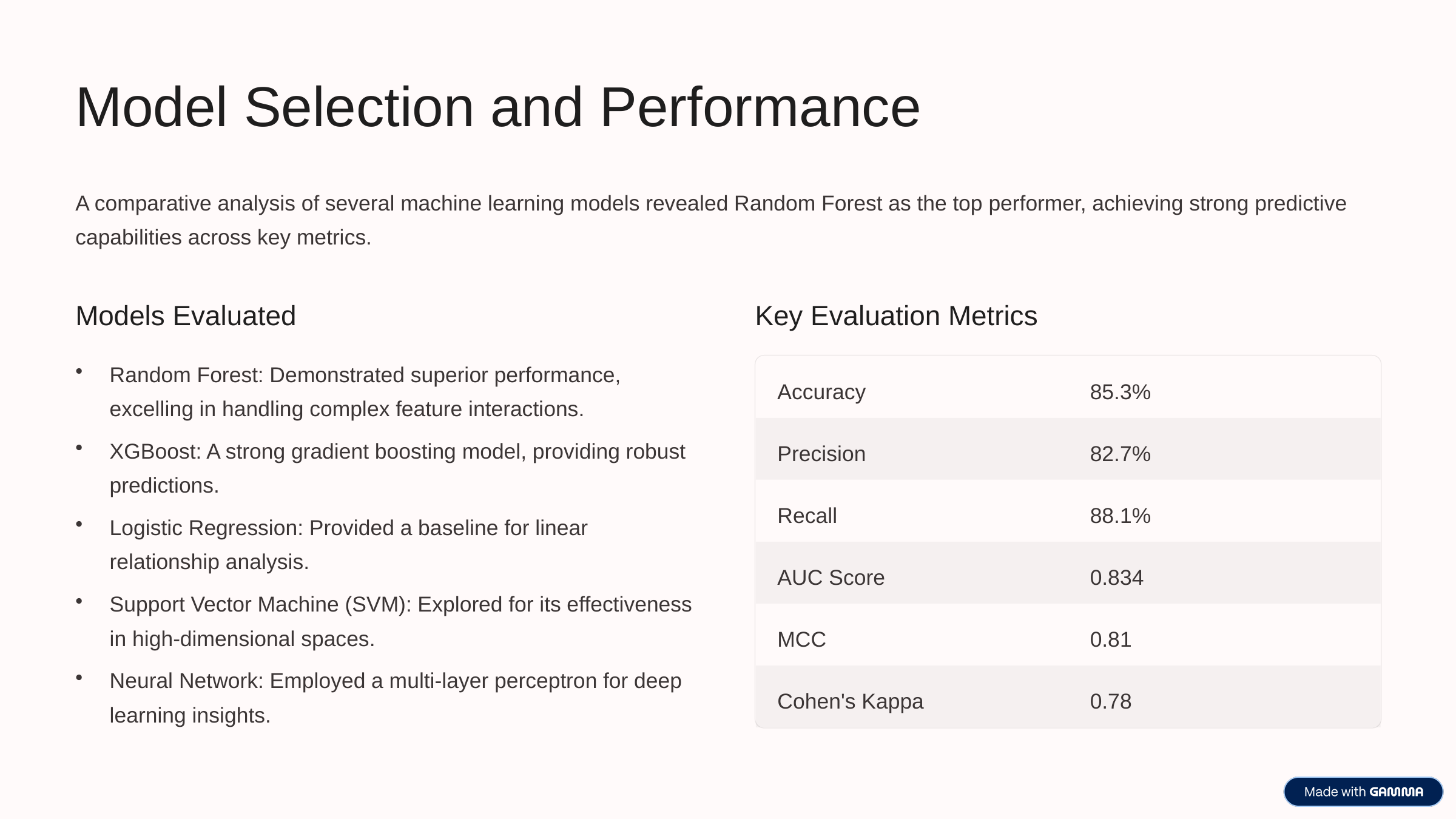

Model Selection and Performance
A comparative analysis of several machine learning models revealed Random Forest as the top performer, achieving strong predictive capabilities across key metrics.
Models Evaluated
Key Evaluation Metrics
Random Forest: Demonstrated superior performance, excelling in handling complex feature interactions.

Accuracy
85.3%

XGBoost: A strong gradient boosting model, providing robust predictions.
Precision
82.7%

Recall
88.1%
Logistic Regression: Provided a baseline for linear relationship analysis.

AUC Score
0.834
Support Vector Machine (SVM): Explored for its effectiveness in high-dimensional spaces.

MCC
0.81
Neural Network: Employed a multi-layer perceptron for deep learning insights.

Cohen's Kappa
0.78